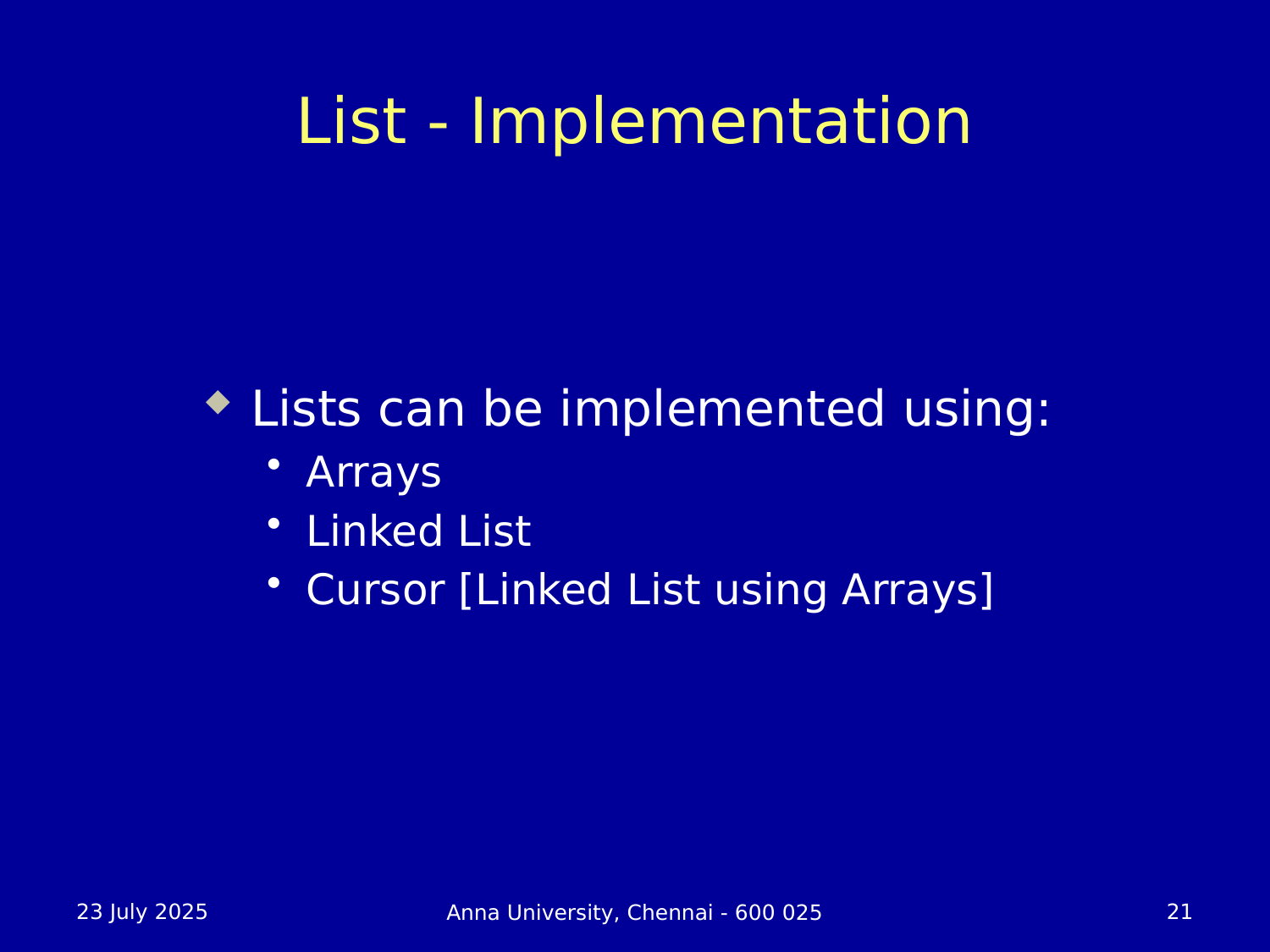

# List - Implementation
Lists can be implemented using:
Arrays
Linked List
Cursor [Linked List using Arrays]
23 July 2025
21
Anna University, Chennai - 600 025